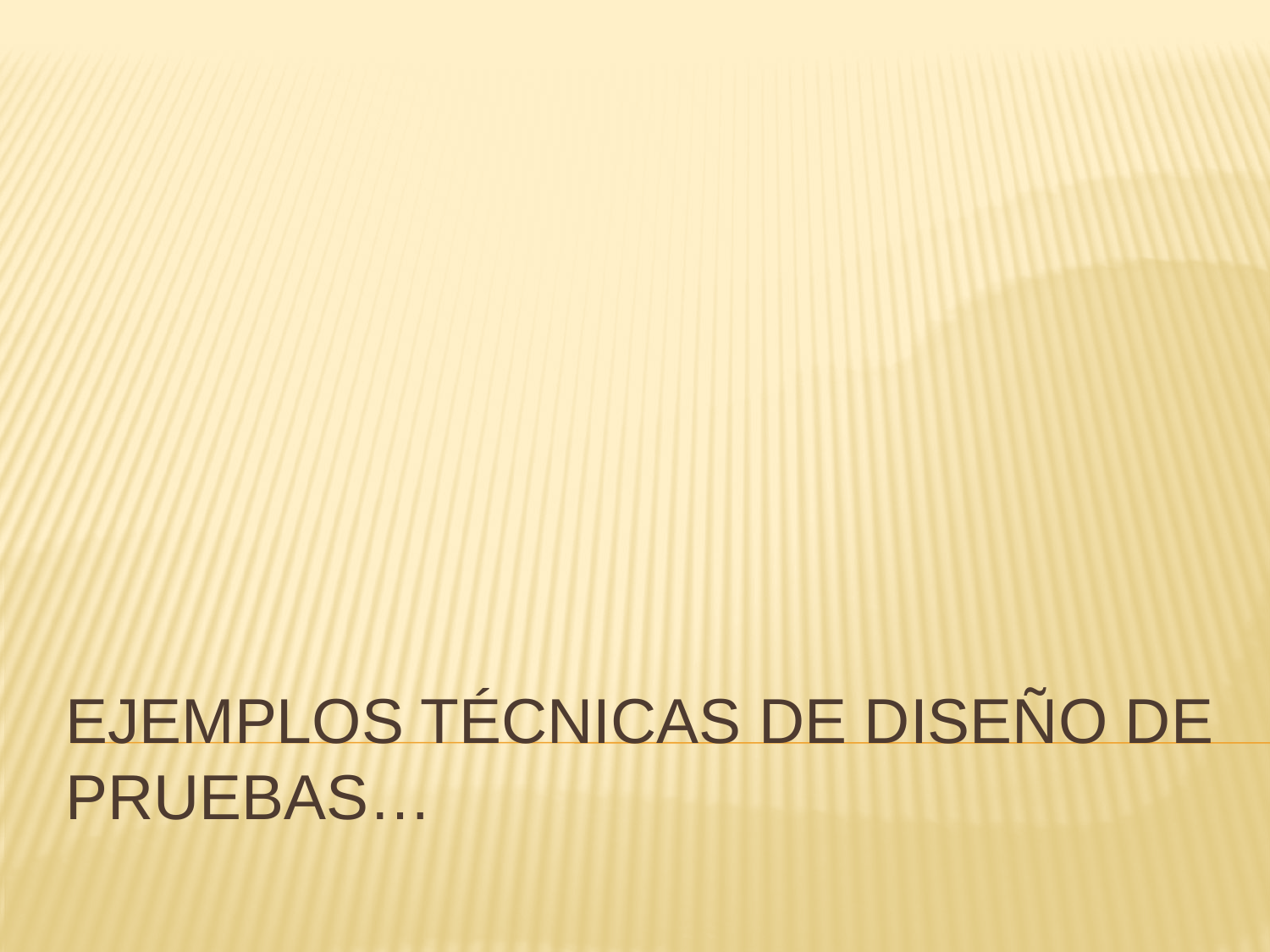

# Ejemplos Técnicas de diseño de pruebas…